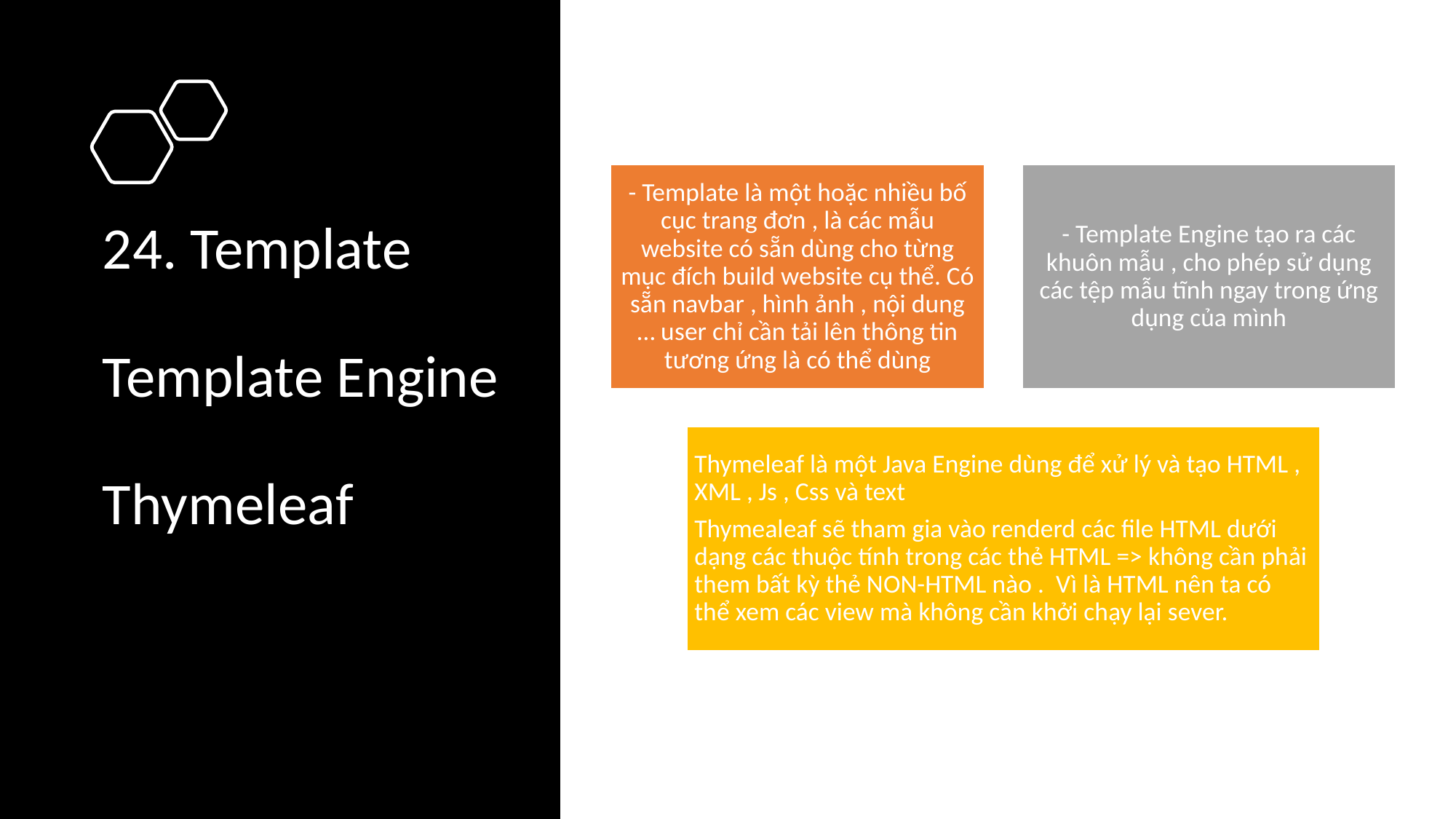

- Template là một hoặc nhiều bố cục trang đơn , là các mẫu website có sẵn dùng cho từng mục đích build website cụ thể. Có sẵn navbar , hình ảnh , nội dung … user chỉ cần tải lên thông tin tương ứng là có thể dùng
- Template Engine tạo ra các khuôn mẫu , cho phép sử dụng các tệp mẫu tĩnh ngay trong ứng dụng của mình
Thymeleaf là một Java Engine dùng để xử lý và tạo HTML , XML , Js , Css và text
Thymealeaf sẽ tham gia vào renderd các file HTML dưới dạng các thuộc tính trong các thẻ HTML => không cần phải them bất kỳ thẻ NON-HTML nào .  Vì là HTML nên ta có thể xem các view mà không cần khởi chạy lại sever.
# 24. Template Template Engine Thymeleaf